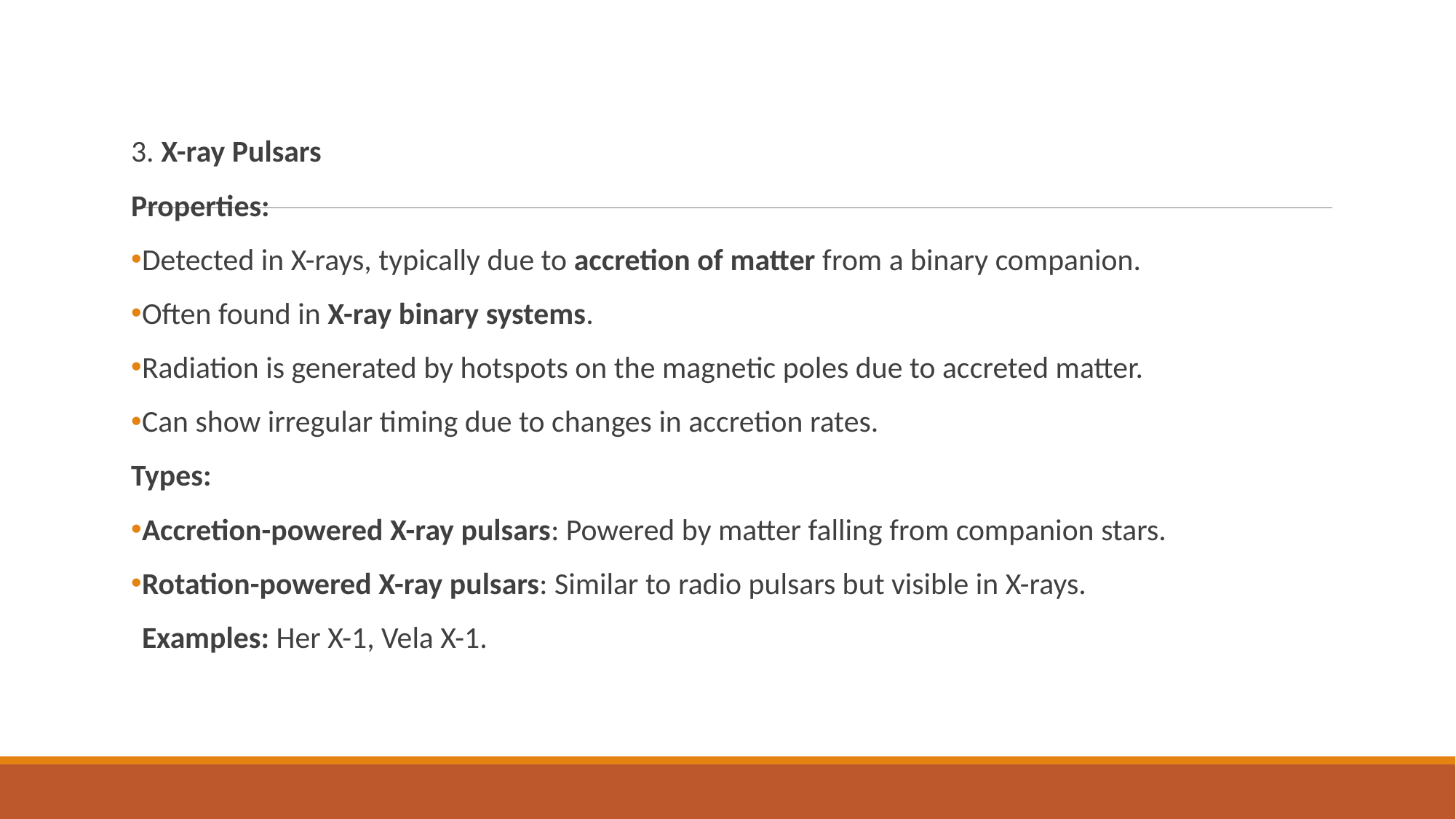

3. X-ray Pulsars
Properties:
Detected in X-rays, typically due to accretion of matter from a binary companion.
Often found in X-ray binary systems.
Radiation is generated by hotspots on the magnetic poles due to accreted matter.
Can show irregular timing due to changes in accretion rates.
Types:
Accretion-powered X-ray pulsars: Powered by matter falling from companion stars.
Rotation-powered X-ray pulsars: Similar to radio pulsars but visible in X-rays.
Examples: Her X-1, Vela X-1.